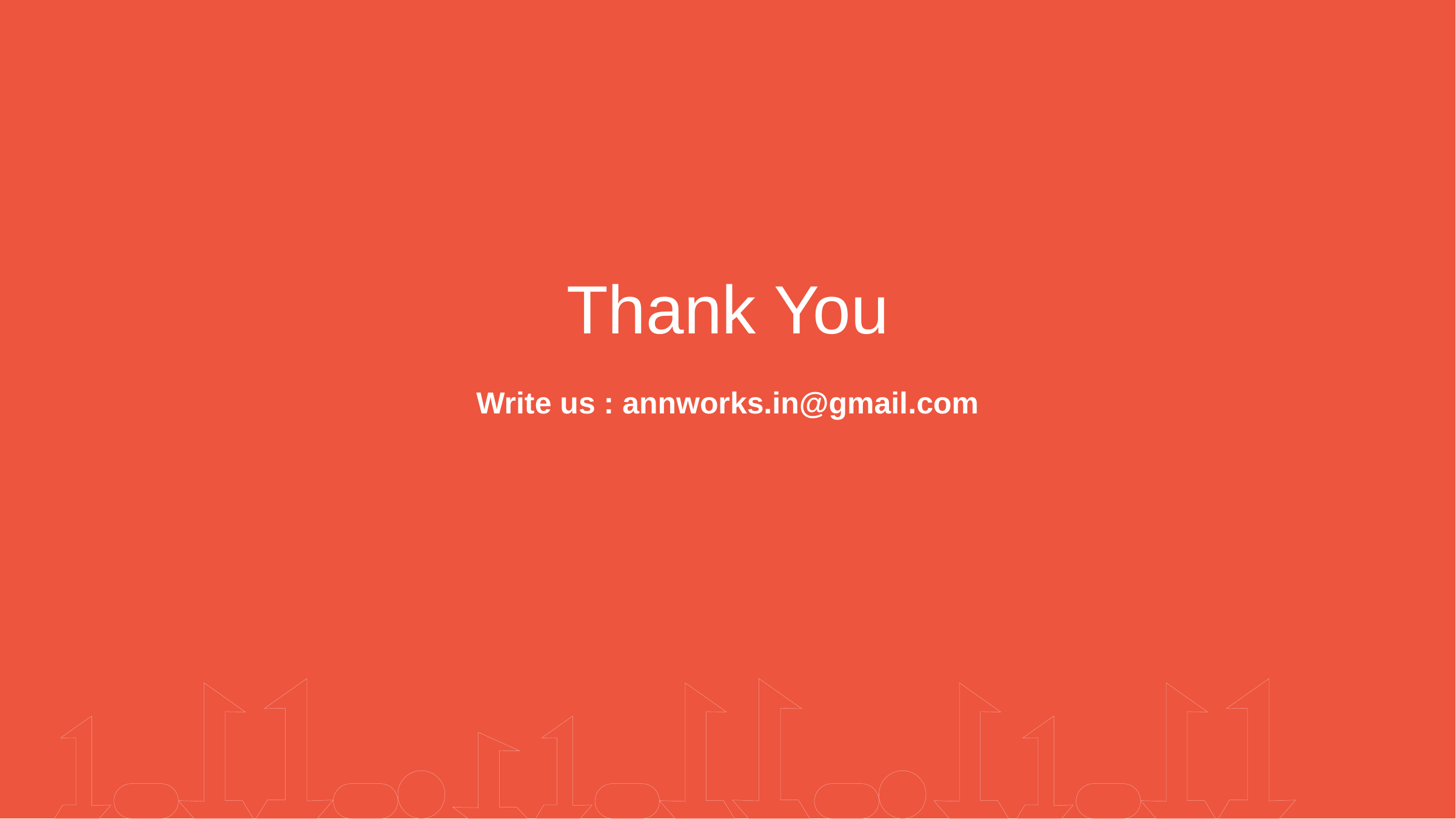

# Thank You Write us : annworks.in@gmail.com